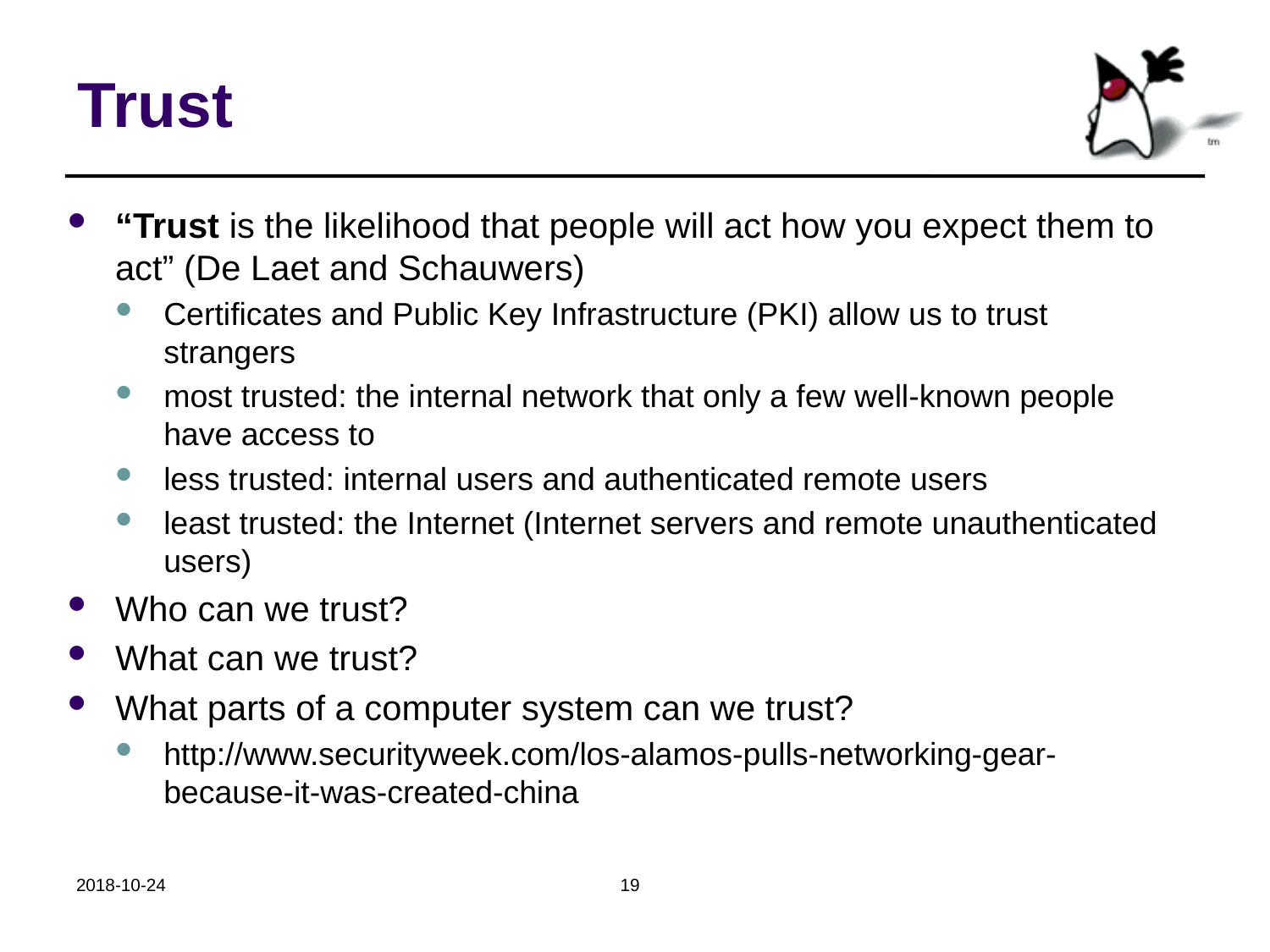

# Trust
“Trust is the likelihood that people will act how you expect them to act” (De Laet and Schauwers)
Certificates and Public Key Infrastructure (PKI) allow us to trust strangers
most trusted: the internal network that only a few well-known people have access to
less trusted: internal users and authenticated remote users
least trusted: the Internet (Internet servers and remote unauthenticated users)
Who can we trust?
What can we trust?
What parts of a computer system can we trust?
http://www.securityweek.com/los-alamos-pulls-networking-gear-because-it-was-created-china
2018-10-24
19